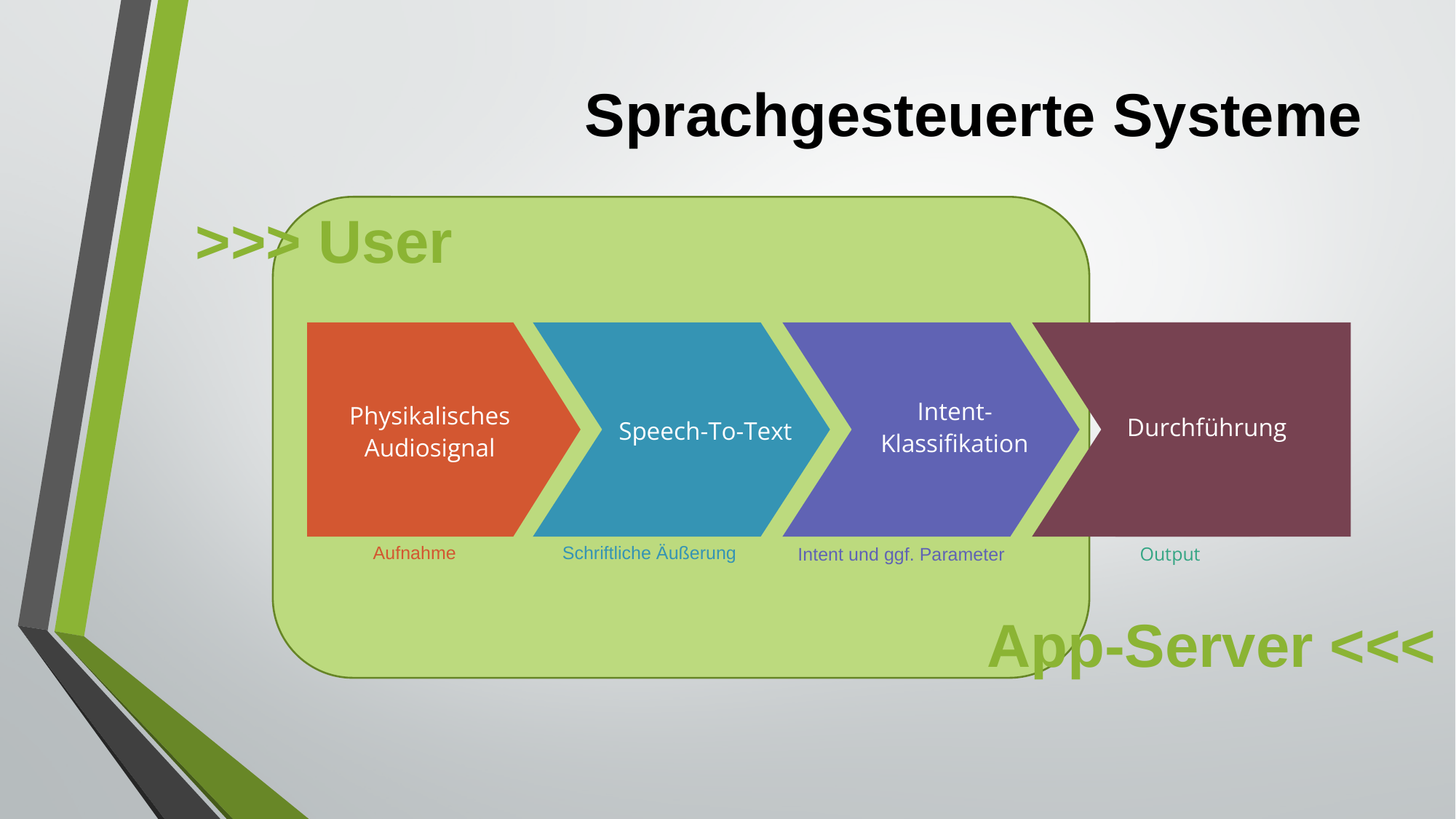

# Sprachgesteuerte Systeme
>>> User

Intent-
Klassifikation
Physikalisches
Audiosignal
Durchführung
Speech-To-Text
Aufnahme
Schriftliche Äußerung
Intent und ggf. Parameter
Output
App-Server <<<